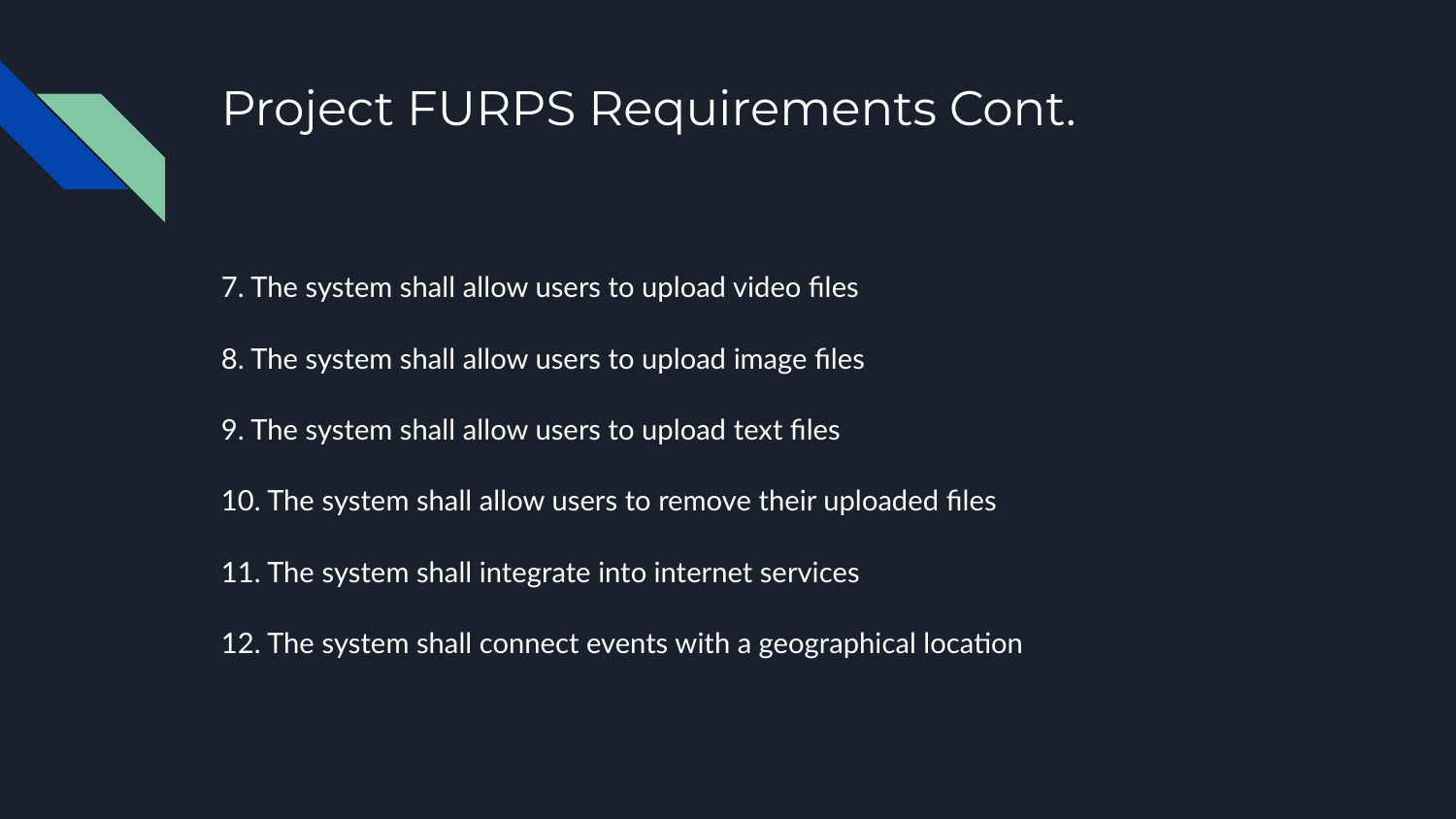

# Project FURPS Requirements Cont.
7. The system shall allow users to upload video files
8. The system shall allow users to upload image files
9. The system shall allow users to upload text files
10. The system shall allow users to remove their uploaded files
11. The system shall integrate into internet services
12. The system shall connect events with a geographical location